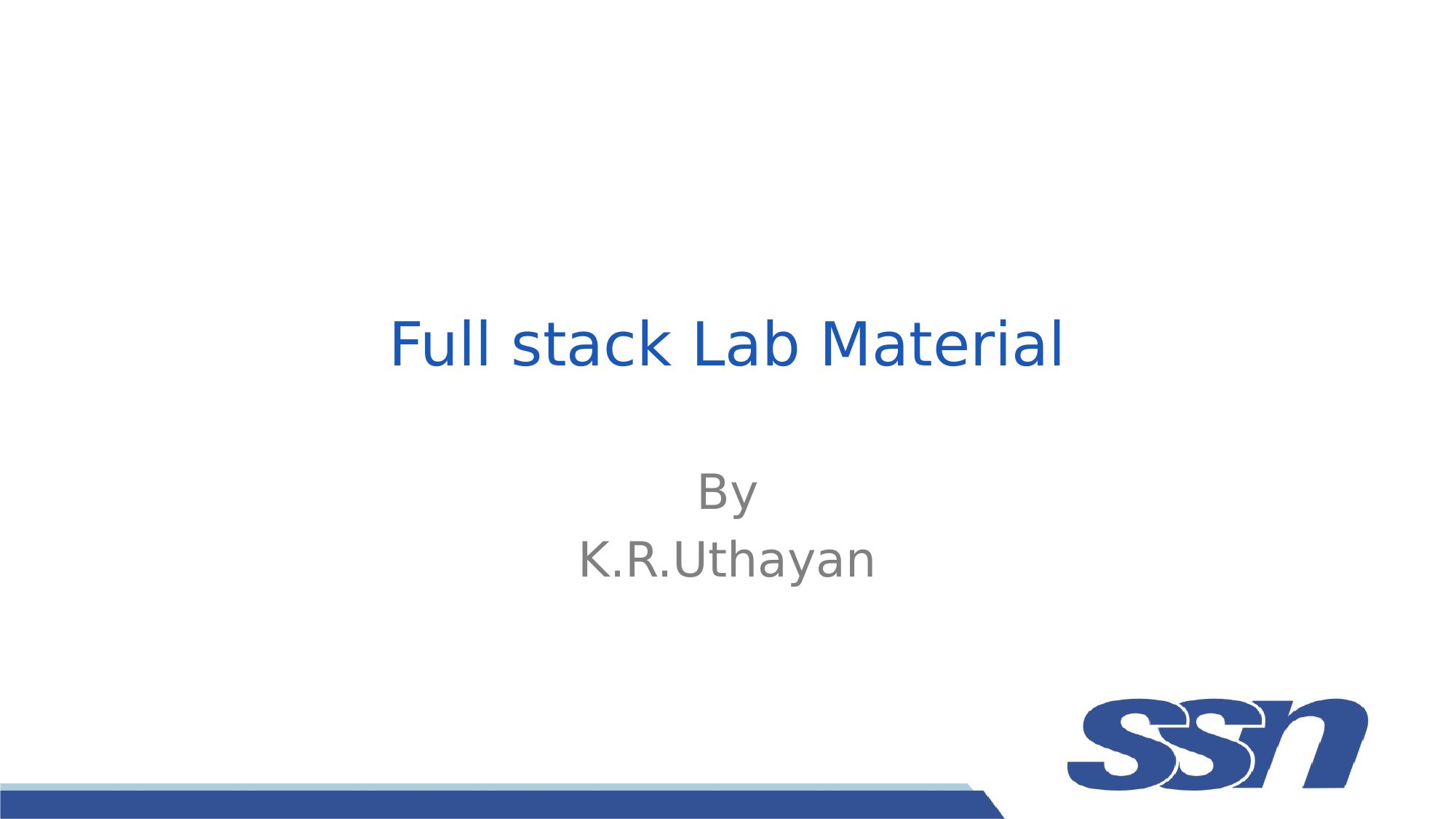

# Full stack Lab Material
By
K.R.Uthayan